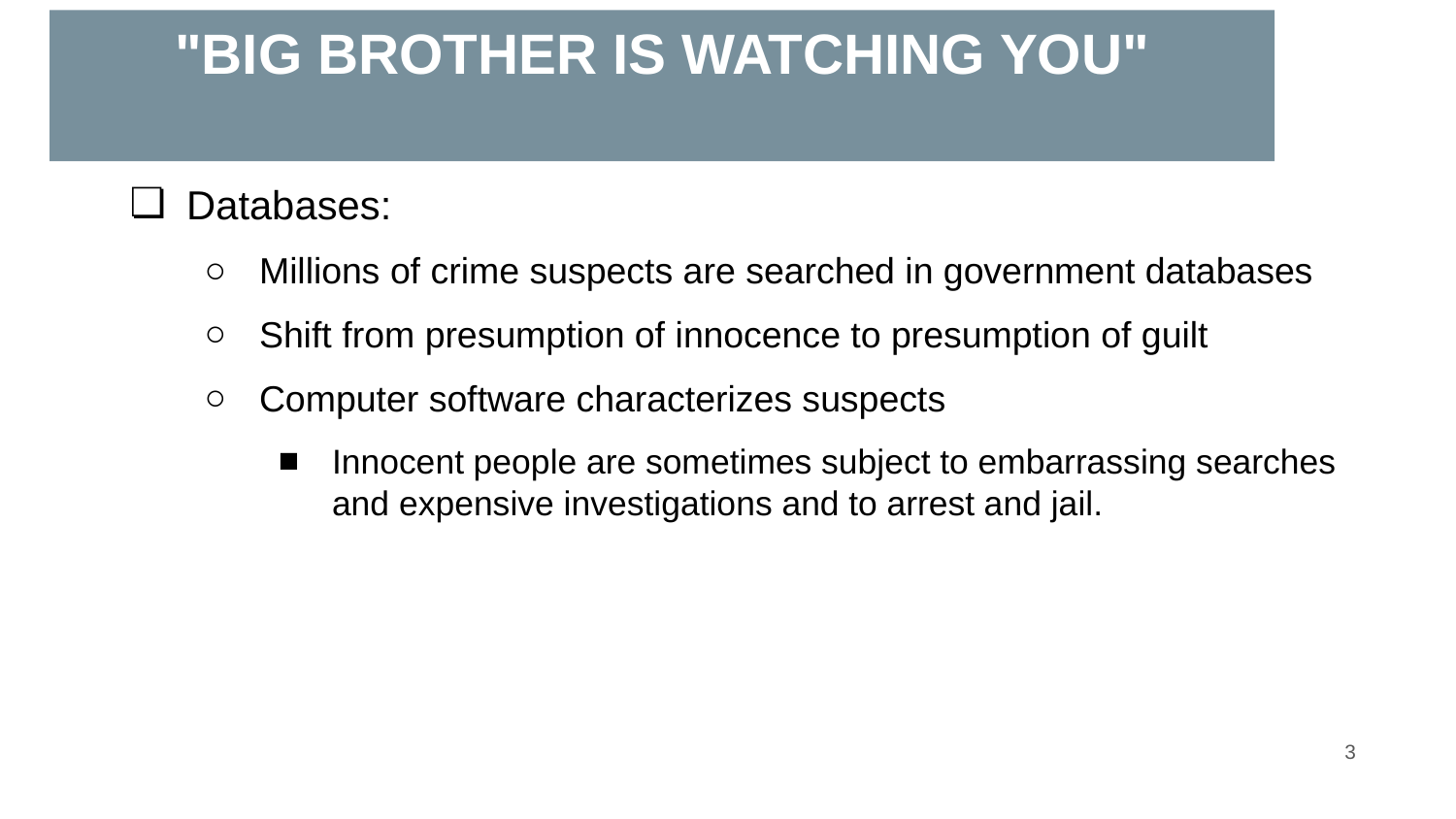

# "BIG BROTHER IS WATCHING YOU"
Databases:
Millions of crime suspects are searched in government databases
Shift from presumption of innocence to presumption of guilt
Computer software characterizes suspects
Innocent people are sometimes subject to embarrassing searches and expensive investigations and to arrest and jail.

3